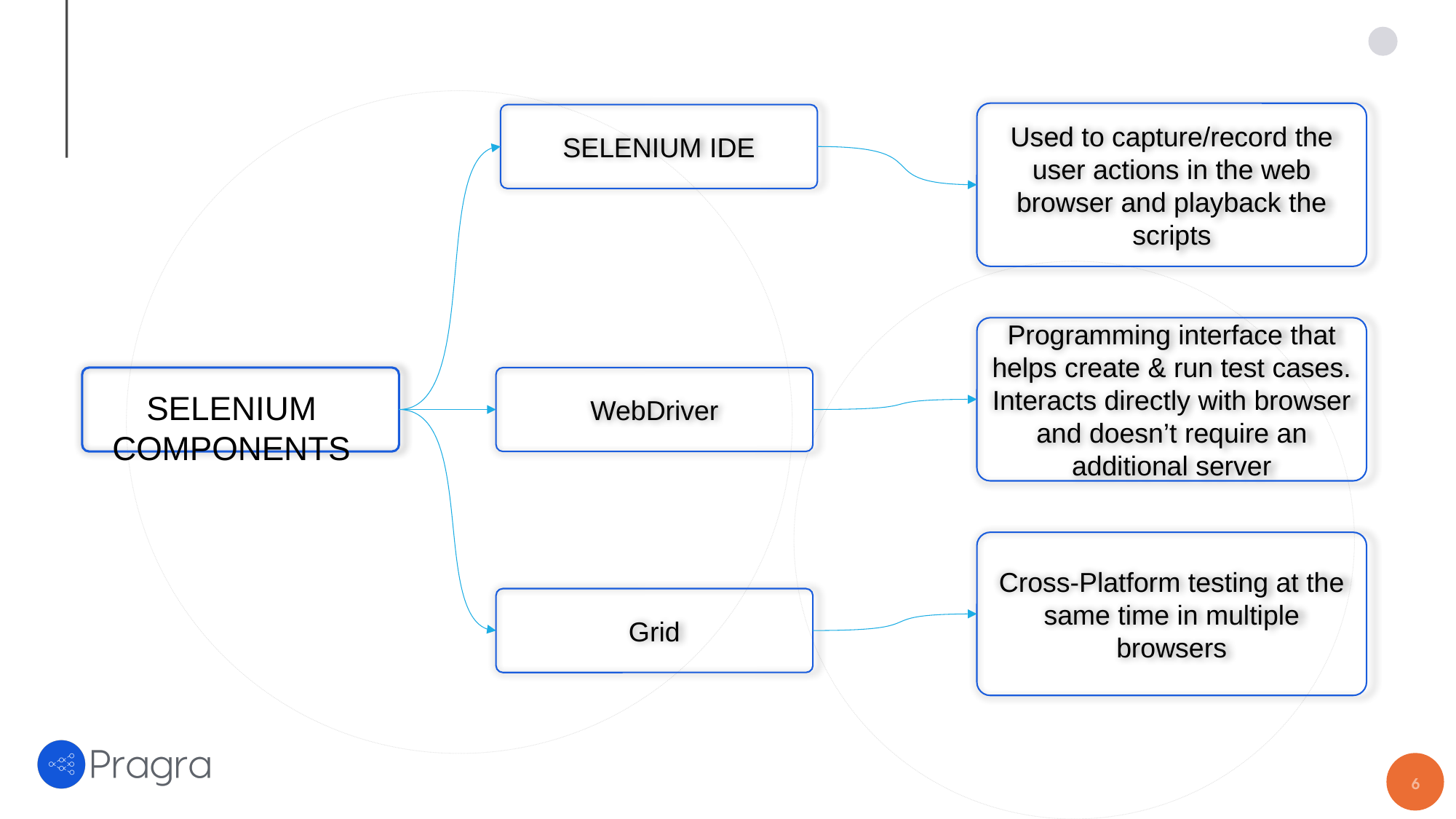

Used to capture/record the user actions in the web browser and playback the scripts
SELENIUM IDE

Programming interface that helps create & run test cases. Interacts directly with browser and doesn’t require an additional server

WebDriver
Selenium Components
Cross-Platform testing at the same time in multiple browsers
Grid